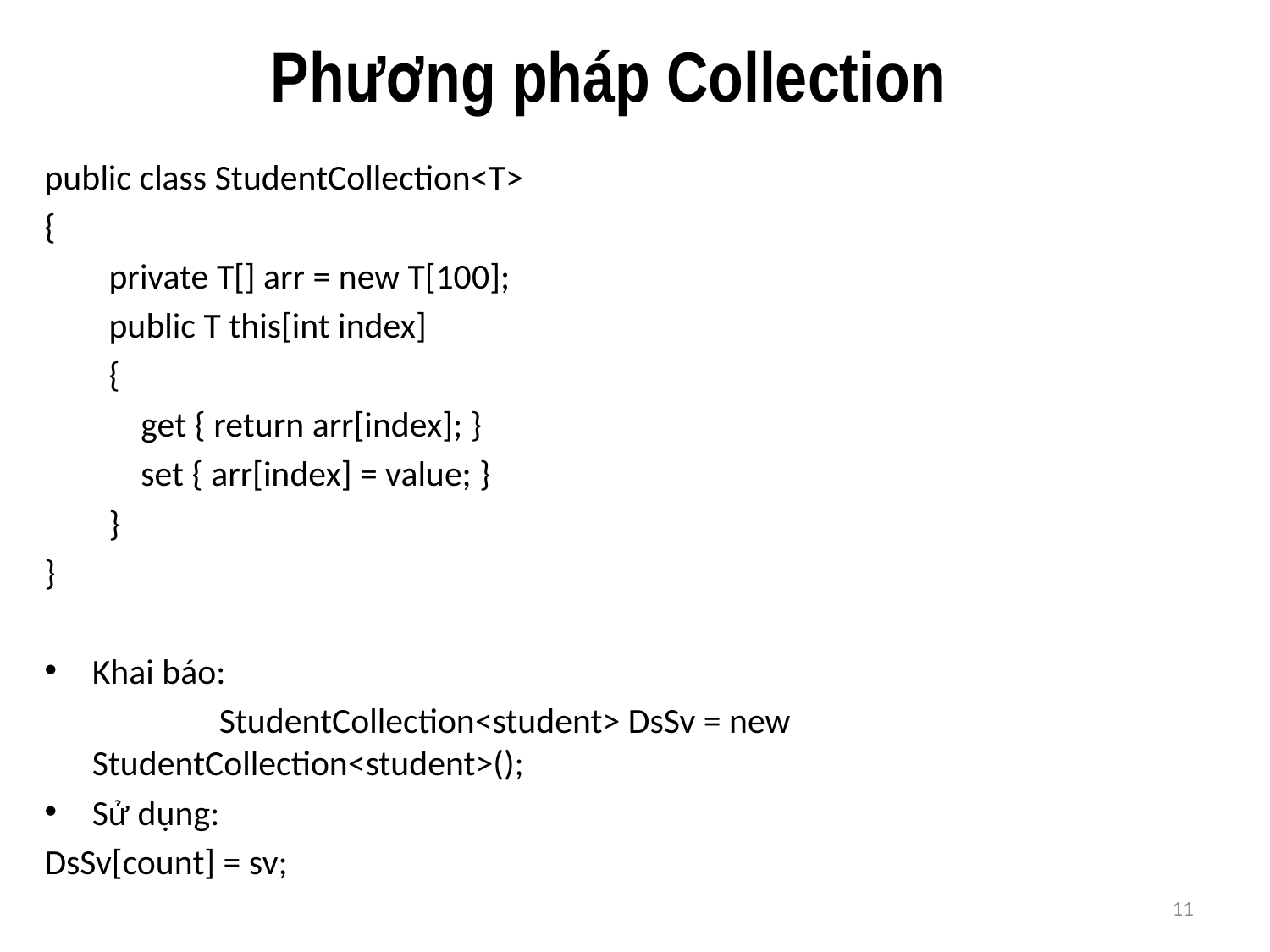

# Phương pháp Collection
public class StudentCollection<T>
{
        private T[] arr = new T[100];
        public T this[int index]
        {
            get { return arr[index]; }
            set { arr[index] = value; }
        }
}

Khai báo:
		StudentCollection<student> DsSv = new StudentCollection<student>();
Sử dụng:
DsSv[count] = sv;
11